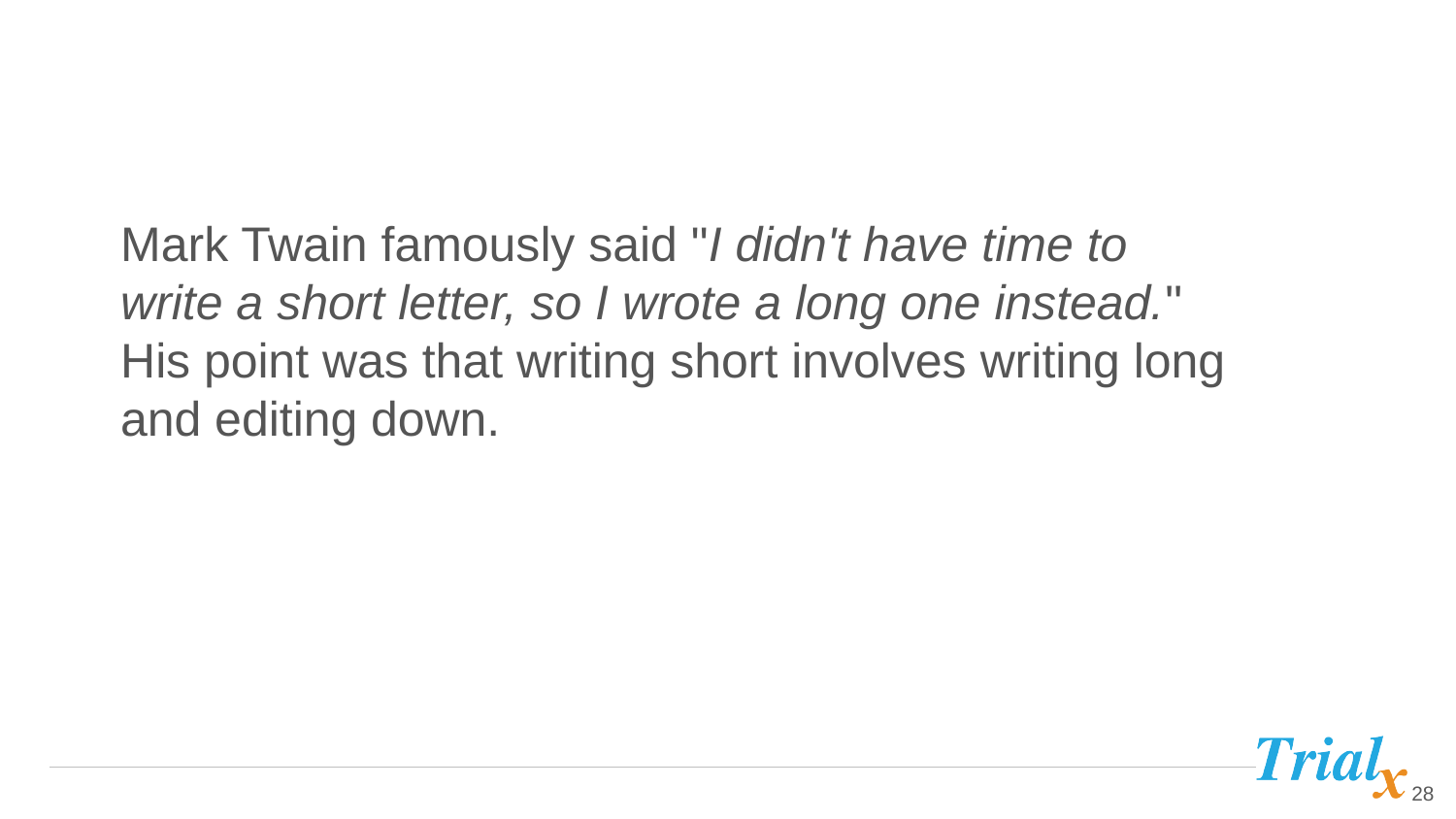

Mark Twain famously said "I didn't have time to write a short letter, so I wrote a long one instead." His point was that writing short involves writing long and editing down.